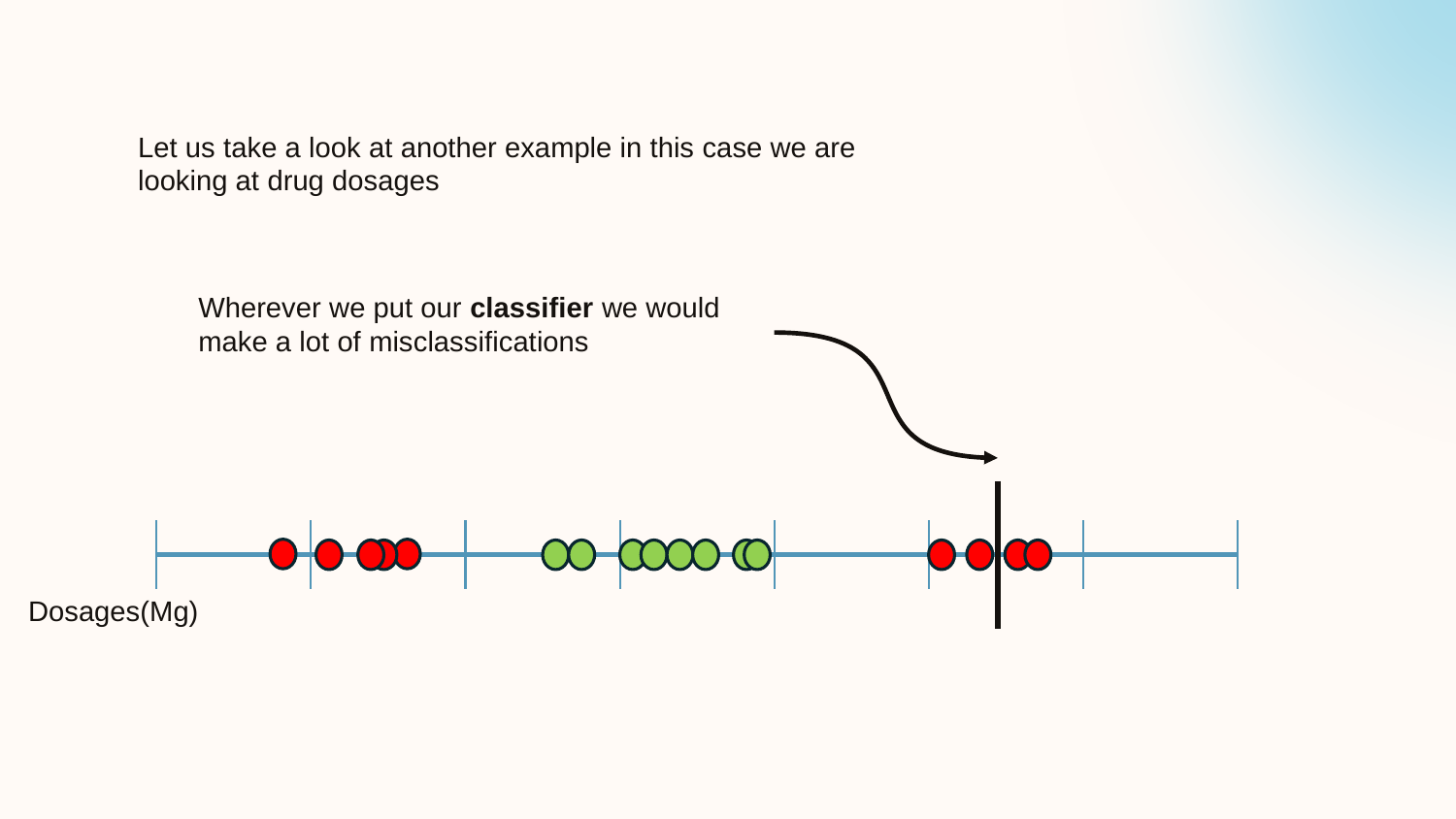

Let us take a look at another example in this case we are looking at drug dosages
Wherever we put our classifier we would make a lot of misclassifications

Dosages(Mg)